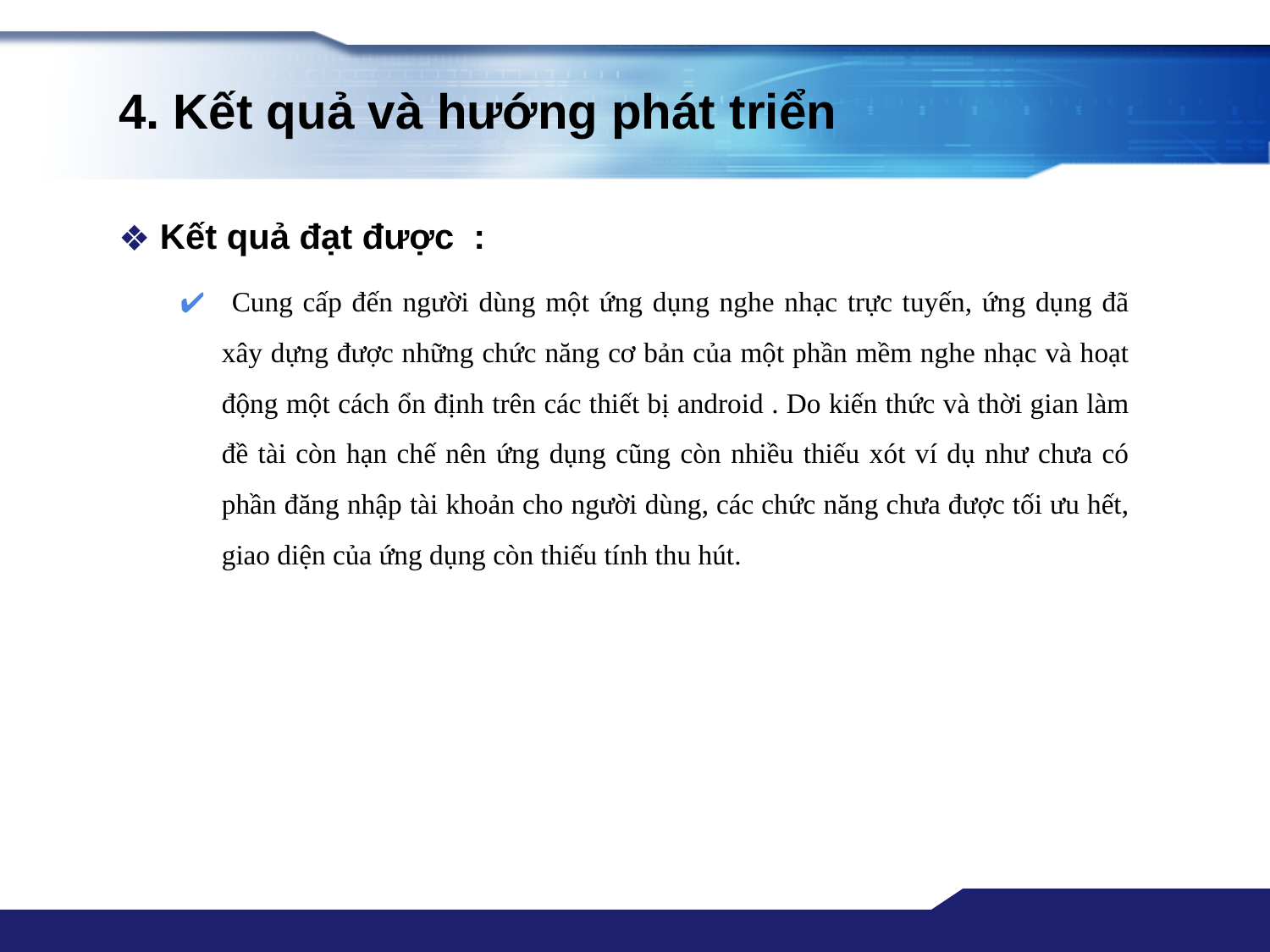

# 4. Kết quả và hướng phát triển
 Kết quả đạt được  :
 Cung cấp đến người dùng một ứng dụng nghe nhạc trực tuyến, ứng dụng đã xây dựng được những chức năng cơ bản của một phần mềm nghe nhạc và hoạt động một cách ổn định trên các thiết bị android . Do kiến thức và thời gian làm đề tài còn hạn chế nên ứng dụng cũng còn nhiều thiếu xót ví dụ như chưa có phần đăng nhập tài khoản cho người dùng, các chức năng chưa được tối ưu hết, giao diện của ứng dụng còn thiếu tính thu hút.